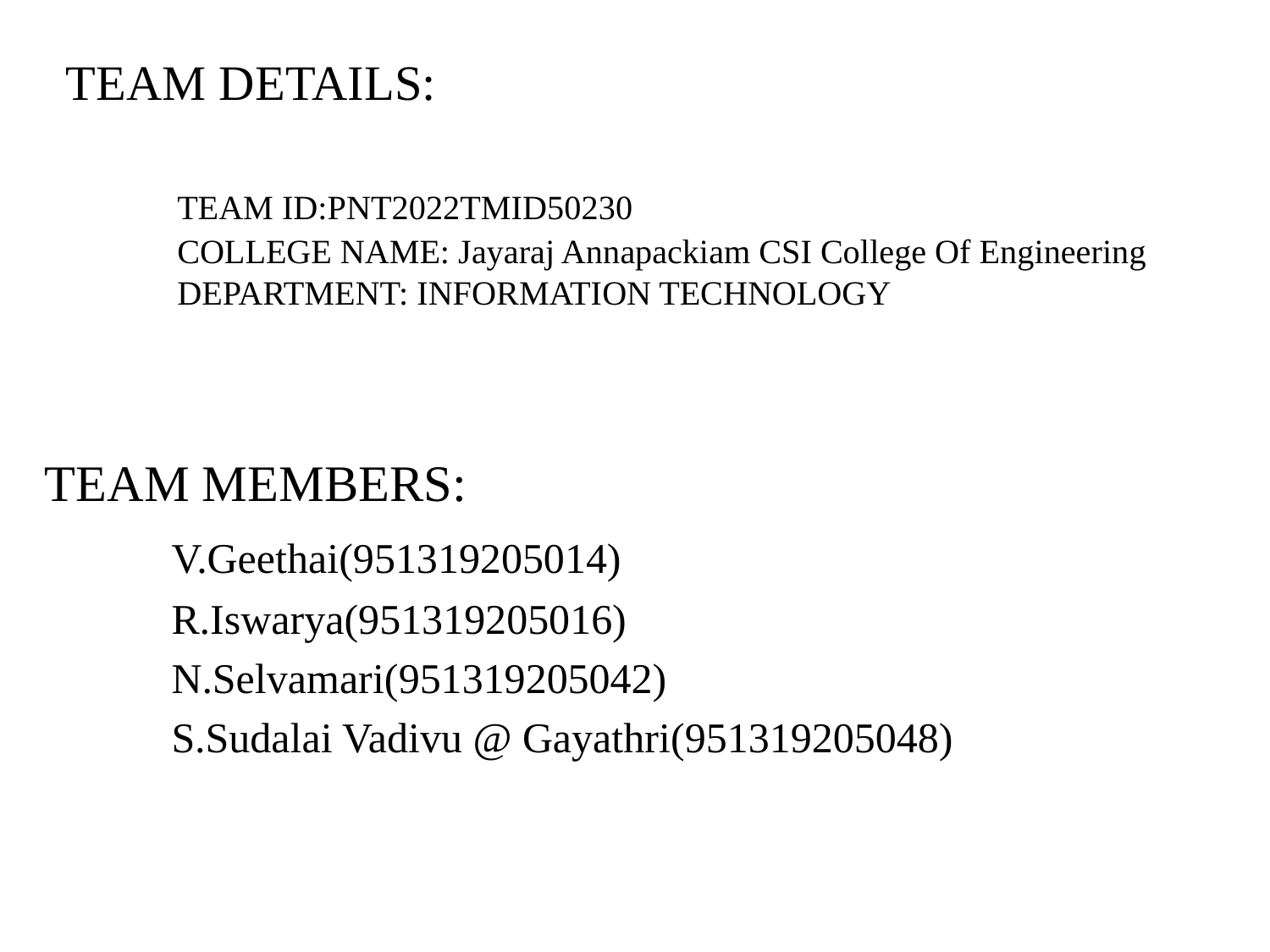

# TEAM DETAILS: TEAM ID:PNT2022TMID50230 COLLEGE NAME: Jayaraj Annapackiam CSI College Of Engineering DEPARTMENT: INFORMATION TECHNOLOGY
TEAM MEMBERS:
	V.Geethai(951319205014)
	R.Iswarya(951319205016)
	N.Selvamari(951319205042)
	S.Sudalai Vadivu @ Gayathri(951319205048)